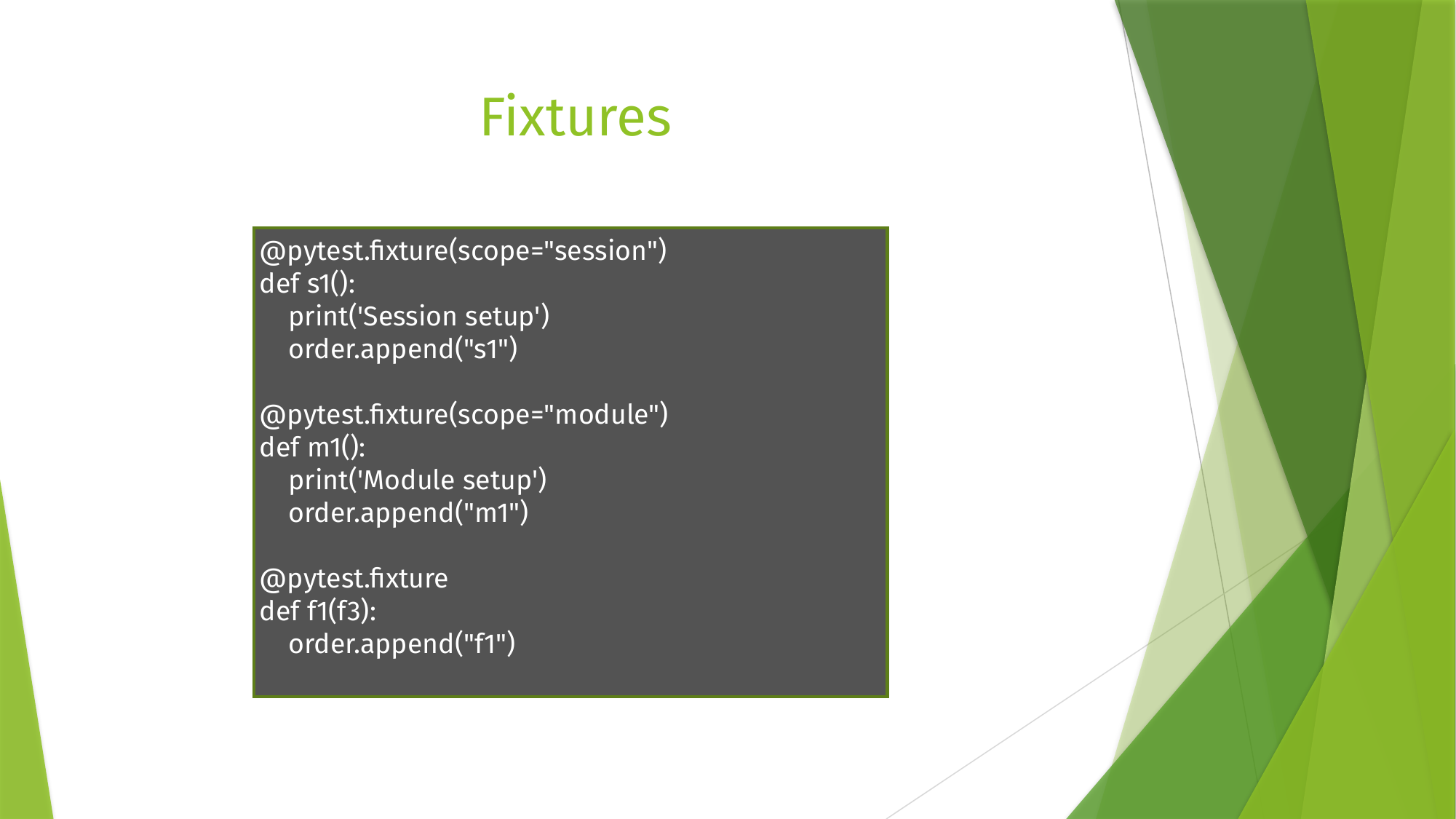

# Fixtures
@pytest.fixture(scope="session")
def s1():
    print('Session setup')
    order.append("s1")

@pytest.fixture(scope="module")
def m1():
    print('Module setup')
    order.append("m1")

@pytest.fixture
def f1(f3):
    order.append("f1")